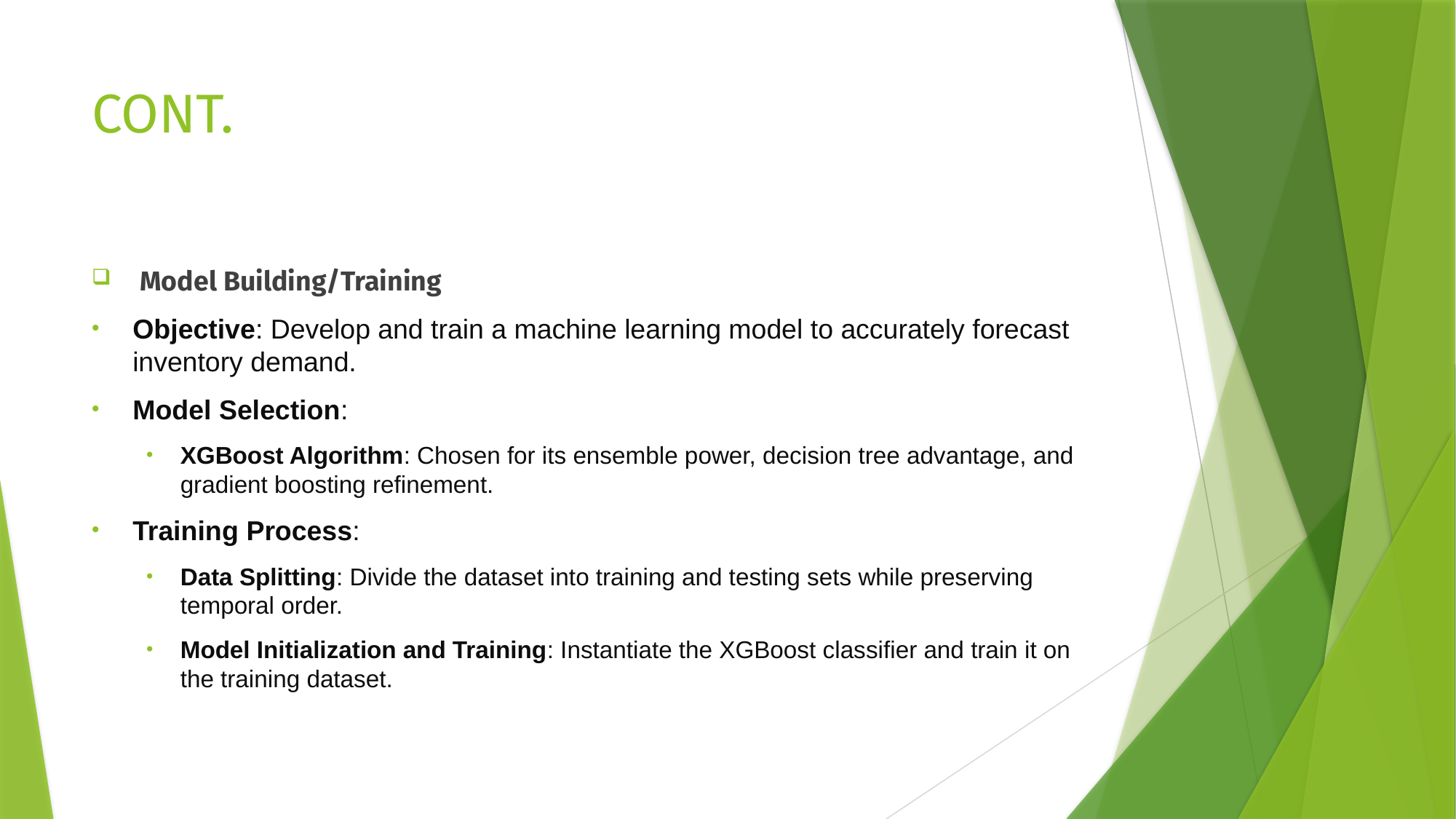

# CONT.
 Model Building/Training
Objective: Develop and train a machine learning model to accurately forecast inventory demand.
Model Selection:
XGBoost Algorithm: Chosen for its ensemble power, decision tree advantage, and gradient boosting refinement.
Training Process:
Data Splitting: Divide the dataset into training and testing sets while preserving temporal order.
Model Initialization and Training: Instantiate the XGBoost classifier and train it on the training dataset.